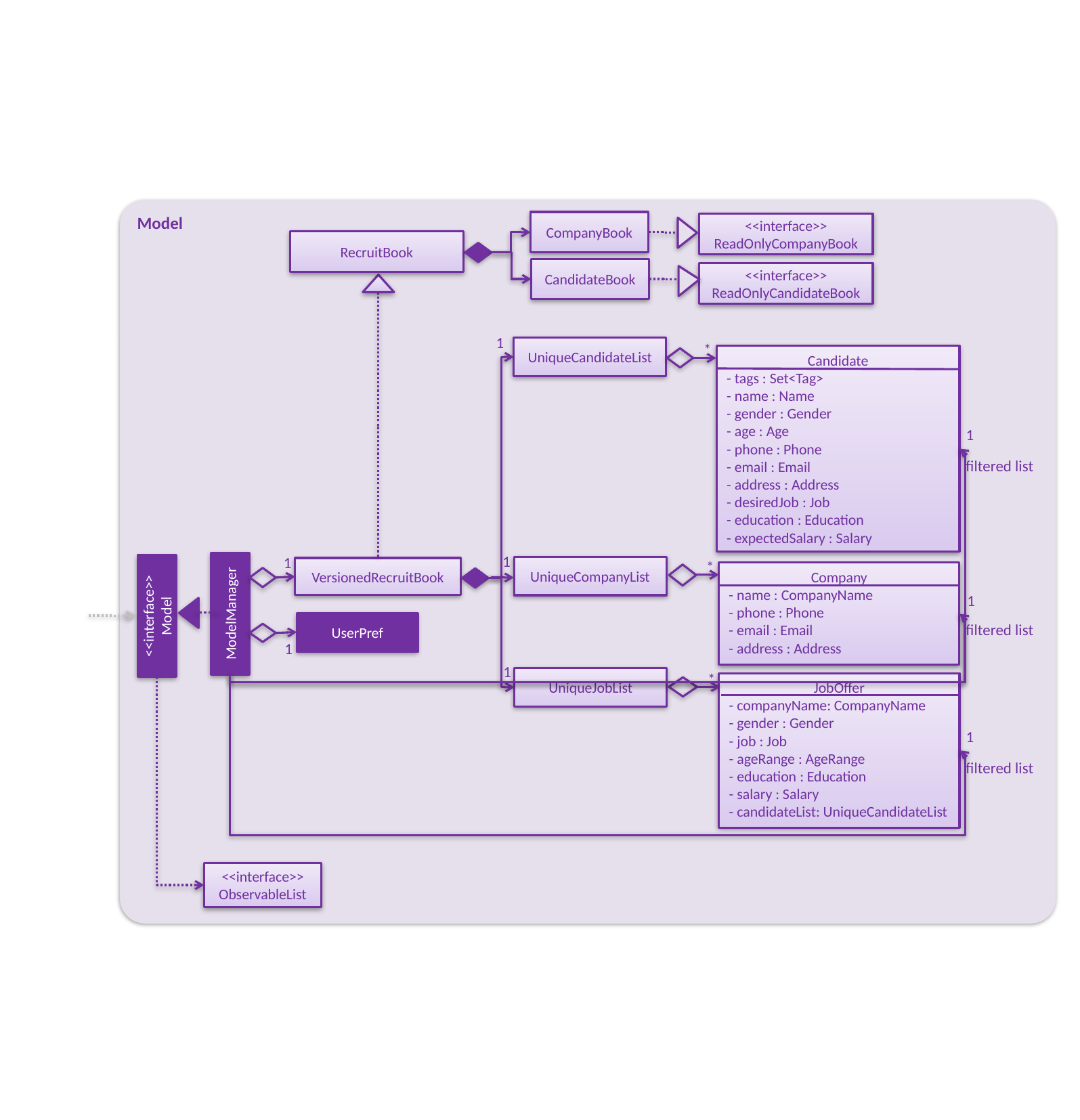

Model
CompanyBook
<<interface>>
ReadOnlyCompanyBook

RecruitBook

CandidateBook
<<interface>>
ReadOnlyCandidateBook

1
UniqueCandidateList
*
Candidate
- tags : Set<Tag>
- name : Name
- gender : Gender
- age : Age
- phone : Phone
- email : Email
- address : Address
- desiredJob : Job
- education : Education
- expectedSalary : Salary

1
filtered list
1
1
UniqueCompanyList
*
VersionedRecruitBook
Company
- name : CompanyName
- phone : Phone
- email : Email
- address : Address

1
ModelManager
<<interface>>
Model

UserPref
filtered list

1
1
UniqueJobList
*
JobOffer
- companyName: CompanyName
- gender : Gender
- job : Job
- ageRange : AgeRange
- education : Education
- salary : Salary
- candidateList: UniqueCandidateList

1
filtered list
<<interface>>
ObservableList